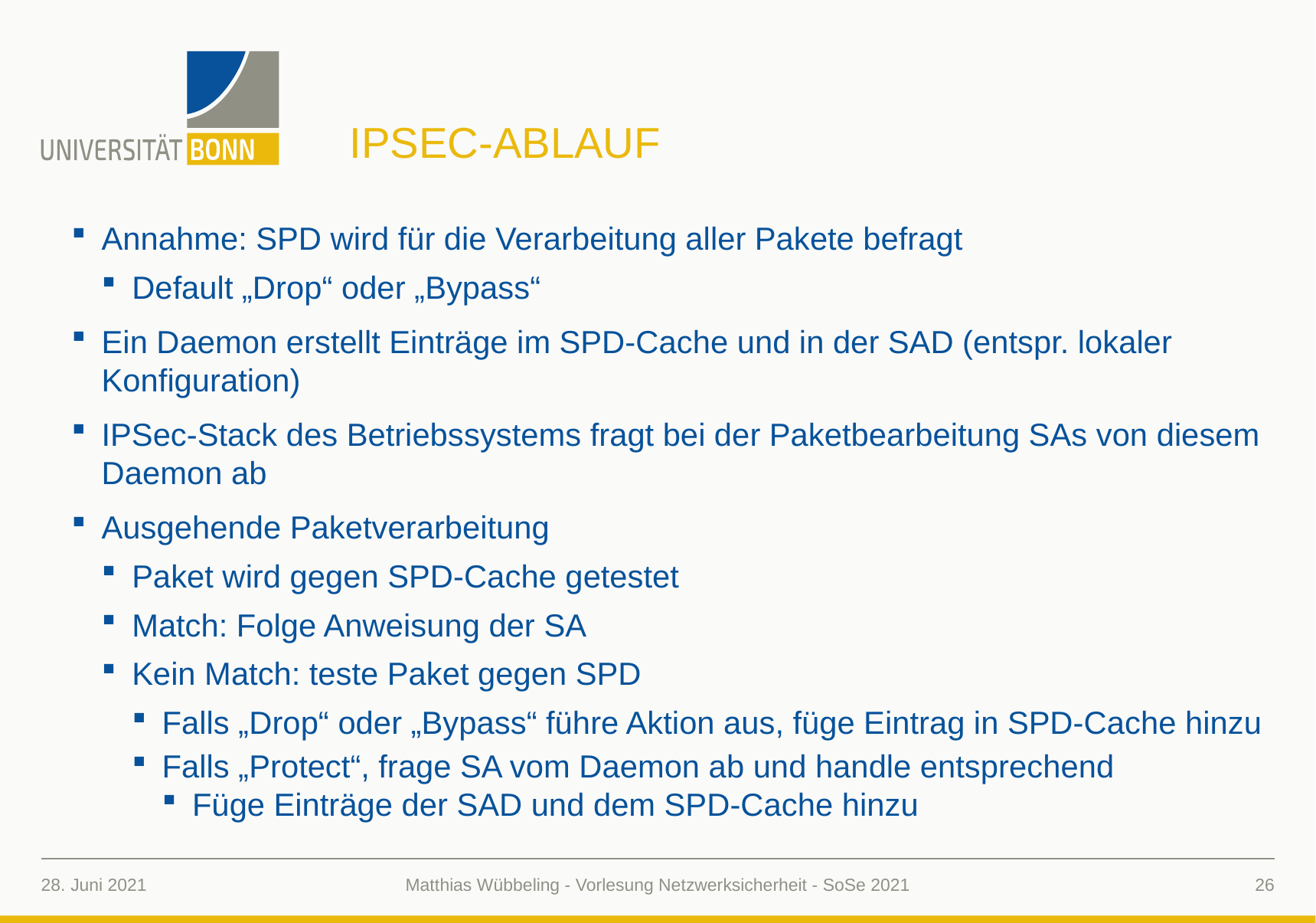

# IPSec-Ablauf
Annahme: SPD wird für die Verarbeitung aller Pakete befragt
Default „Drop“ oder „Bypass“
Ein Daemon erstellt Einträge im SPD-Cache und in der SAD (entspr. lokaler Konfiguration)
IPSec-Stack des Betriebssystems fragt bei der Paketbearbeitung SAs von diesem Daemon ab
Ausgehende Paketverarbeitung
Paket wird gegen SPD-Cache getestet
Match: Folge Anweisung der SA
Kein Match: teste Paket gegen SPD
Falls „Drop“ oder „Bypass“ führe Aktion aus, füge Eintrag in SPD-Cache hinzu
Falls „Protect“, frage SA vom Daemon ab und handle entsprechend
Füge Einträge der SAD und dem SPD-Cache hinzu

28. Juni 2021
26
Matthias Wübbeling - Vorlesung Netzwerksicherheit - SoSe 2021